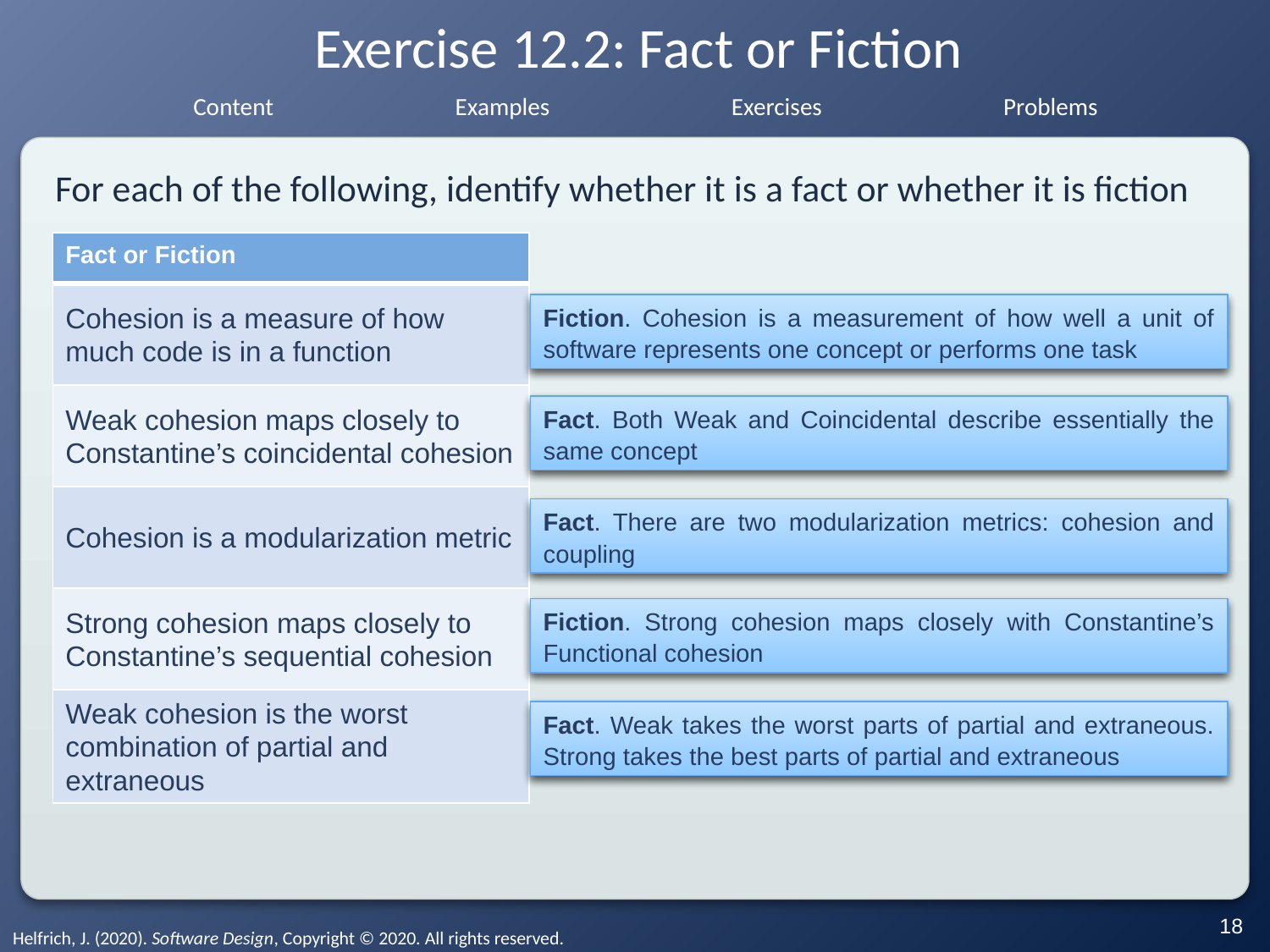

# Exercise 12.2: Fact or Fiction
For each of the following, identify whether it is a fact or whether it is fiction
| Fact or Fiction |
| --- |
| Cohesion is a measure of how much code is in a function |
| Weak cohesion maps closely to Constantine’s coincidental cohesion |
| Cohesion is a modularization metric |
| Strong cohesion maps closely to Constantine’s sequential cohesion |
| Weak cohesion is the worst combination of partial and extraneous |

Fiction. Cohesion is a measurement of how well a unit of software represents one concept or performs one task

Fact. Both Weak and Coincidental describe essentially the same concept

Fact. There are two modularization metrics: cohesion and coupling

Fiction. Strong cohesion maps closely with Constantine’s Functional cohesion

Fact. Weak takes the worst parts of partial and extraneous. Strong takes the best parts of partial and extraneous

18